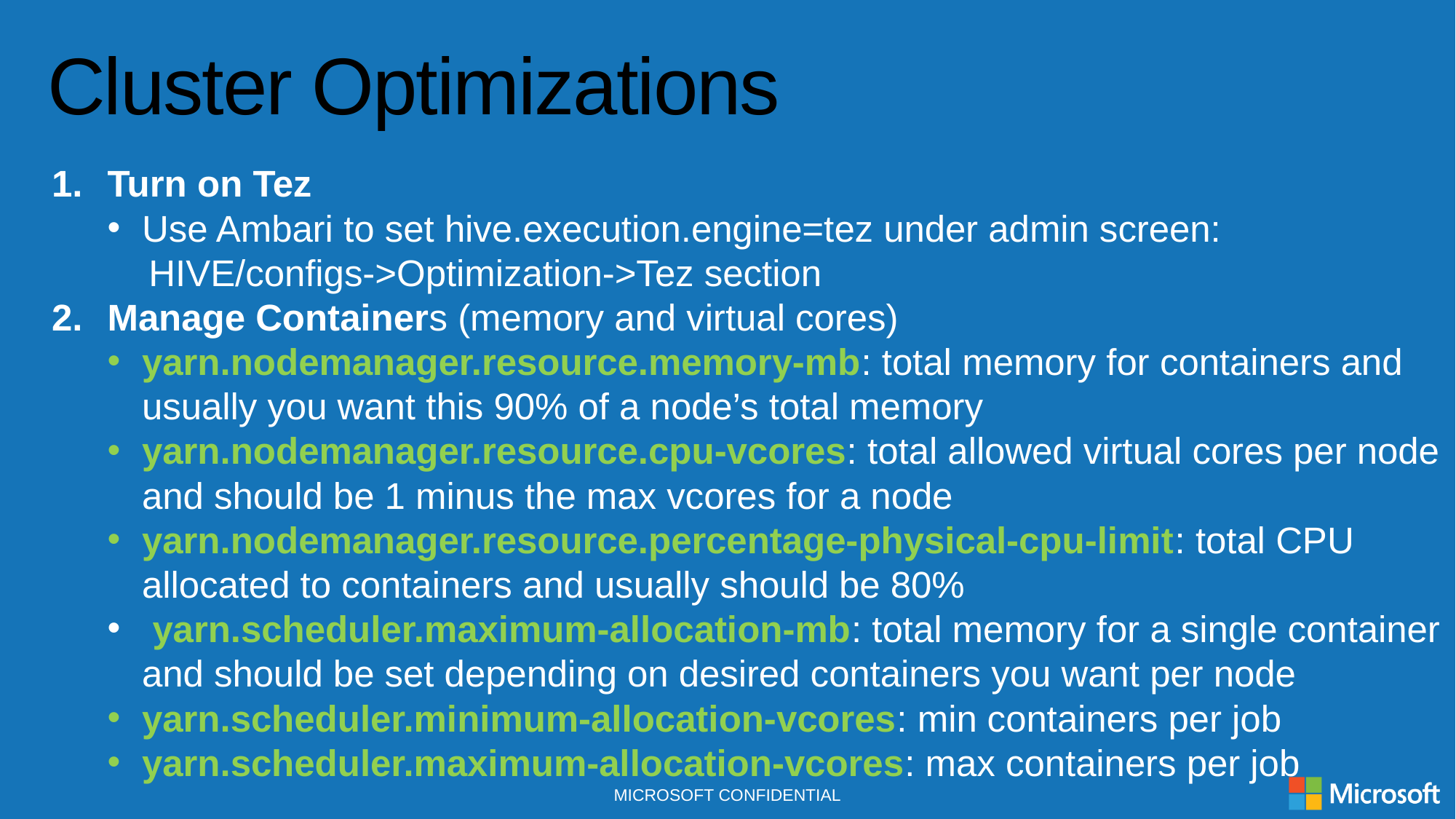

Cluster Optimizations

Turn on Tez
Use Ambari to set hive.execution.engine=tez under admin screen:
    HIVE/configs->Optimization->Tez section
Manage Containers (memory and virtual cores)
yarn.nodemanager.resource.memory-mb: total memory for containers and usually you want this 90% of a node’s total memory
yarn.nodemanager.resource.cpu-vcores: total allowed virtual cores per node and should be 1 minus the max vcores for a node
yarn.nodemanager.resource.percentage-physical-cpu-limit: total CPU allocated to containers and usually should be 80%
 yarn.scheduler.maximum-allocation-mb: total memory for a single container and should be set depending on desired containers you want per node
yarn.scheduler.minimum-allocation-vcores: min containers per job
yarn.scheduler.maximum-allocation-vcores: max containers per job